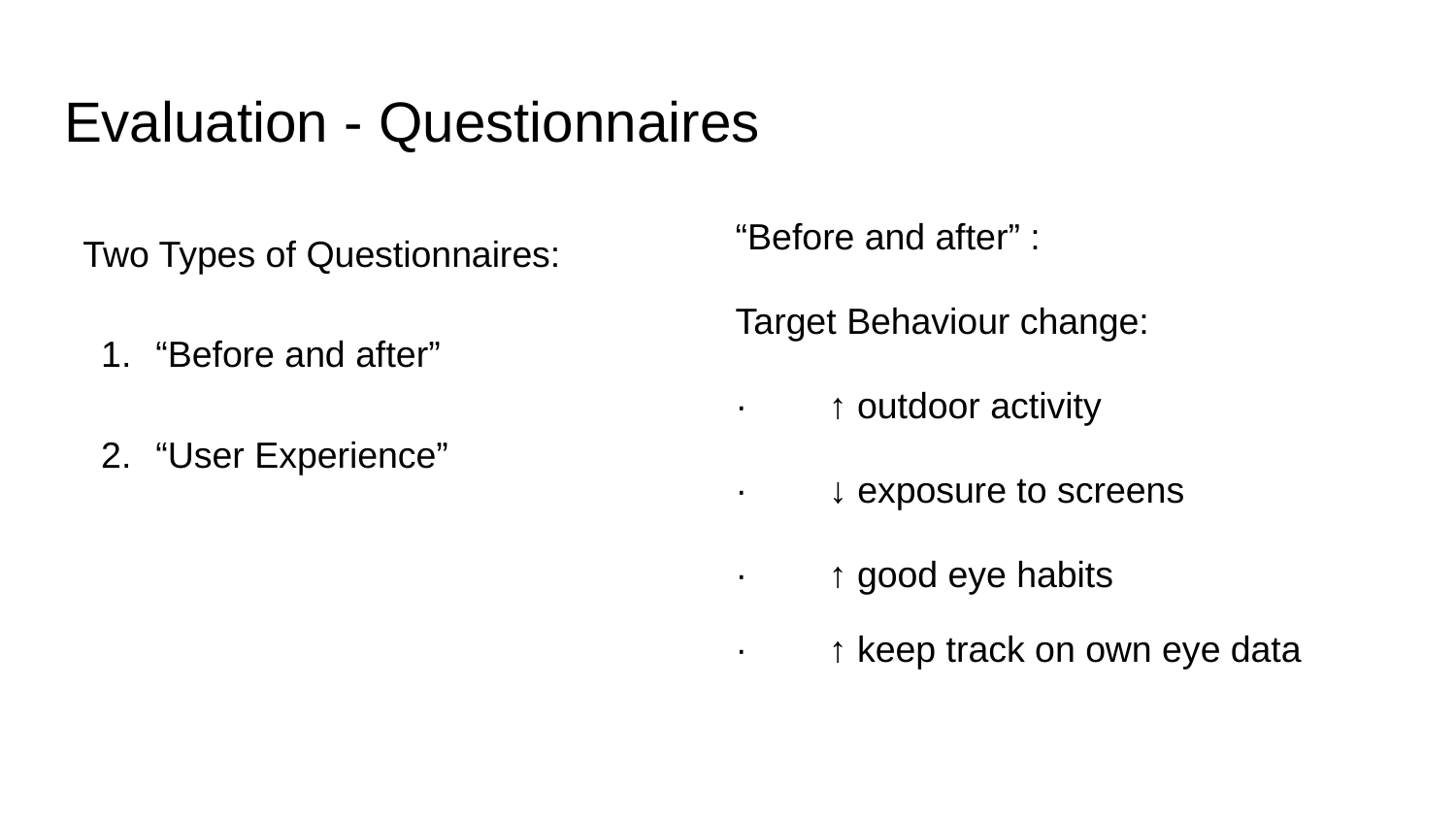

# Evaluation - Questionnaires
“Before and after” :
Target Behaviour change:
·        ↑ outdoor activity
·        ↓ exposure to screens
·        ↑ good eye habits
·        ↑ keep track on own eye data

Two Types of Questionnaires:

“Before and after”

“User Experience”